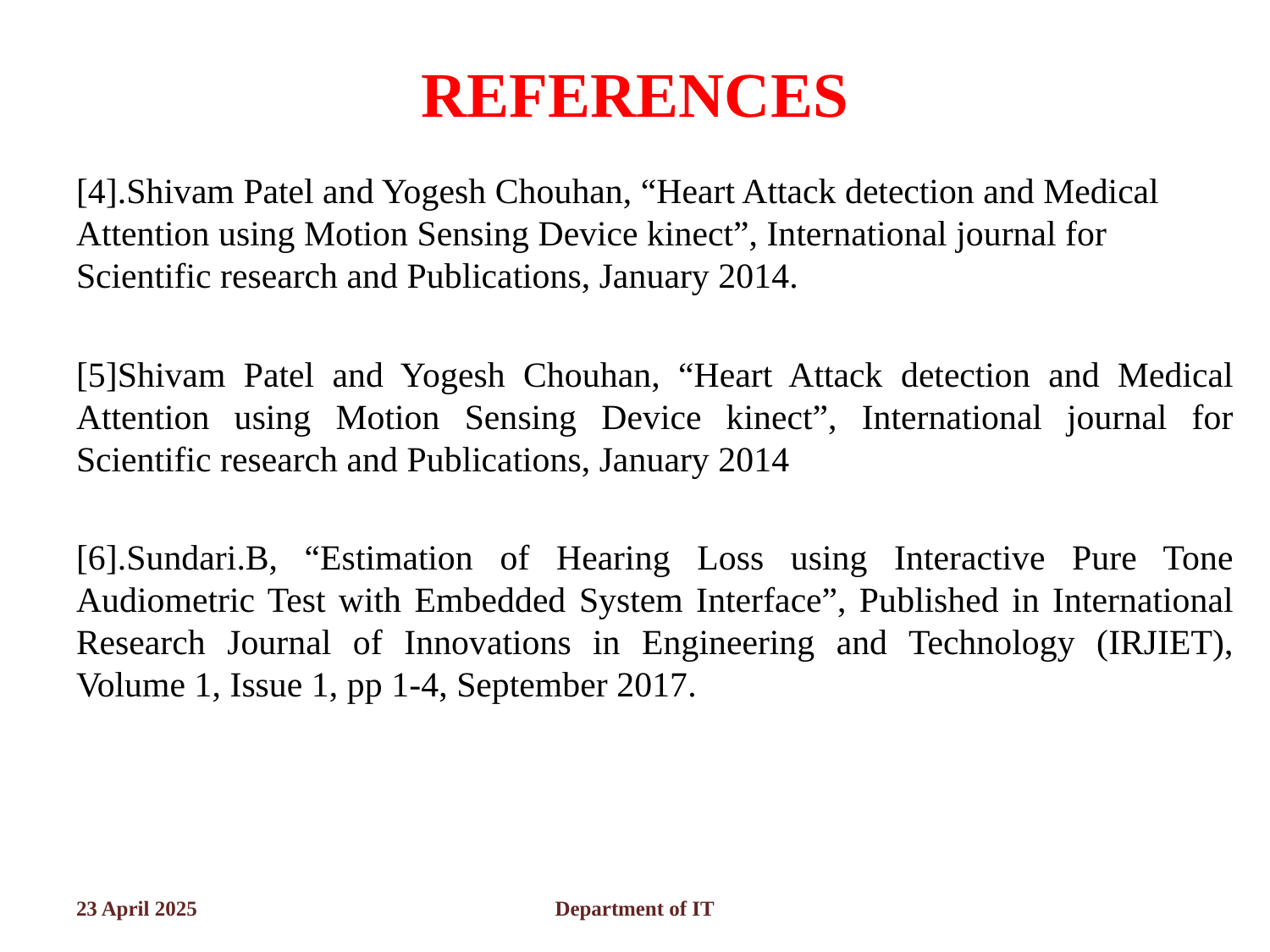

# REFERENCES
[4].Shivam Patel and Yogesh Chouhan, “Heart Attack detection and Medical Attention using Motion Sensing Device kinect”, International journal for Scientific research and Publications, January 2014.

[5]Shivam Patel and Yogesh Chouhan, “Heart Attack detection and Medical Attention using Motion Sensing Device kinect”, International journal for Scientific research and Publications, January 2014

[6].Sundari.B, “Estimation of Hearing Loss using Interactive Pure Tone Audiometric Test with Embedded System Interface”, Published in International Research Journal of Innovations in Engineering and Technology (IRJIET), Volume 1, Issue 1, pp 1-4, September 2017.

23 April 2025
Department of IT
20